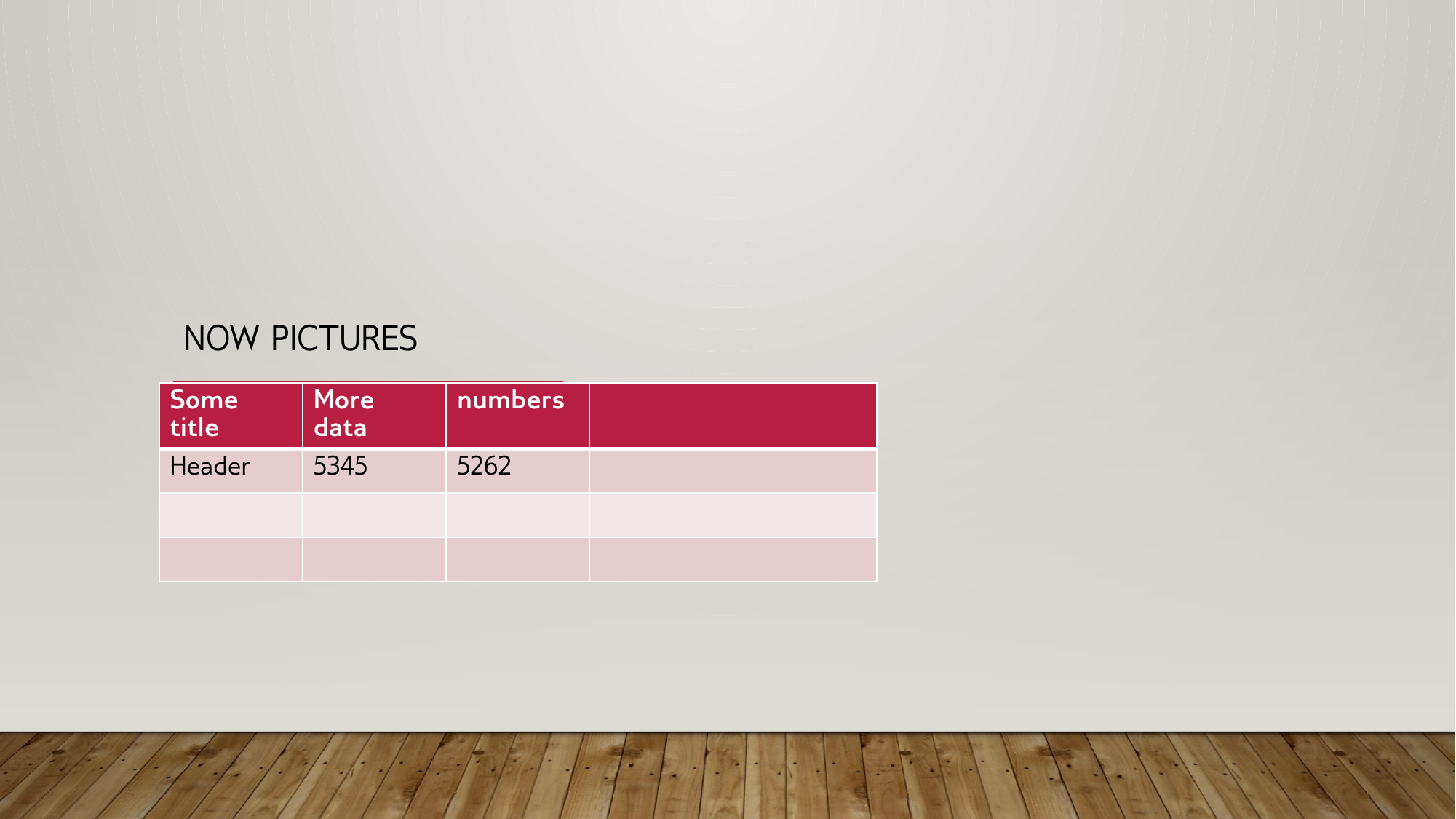

# Now pictures
| Some title | More data | numbers |  |  |
| --- | --- | --- | --- | --- |
| Header | 5345 | 5262 |  |  |
|  |  |  |  |  |
|  |  |  |  |  |